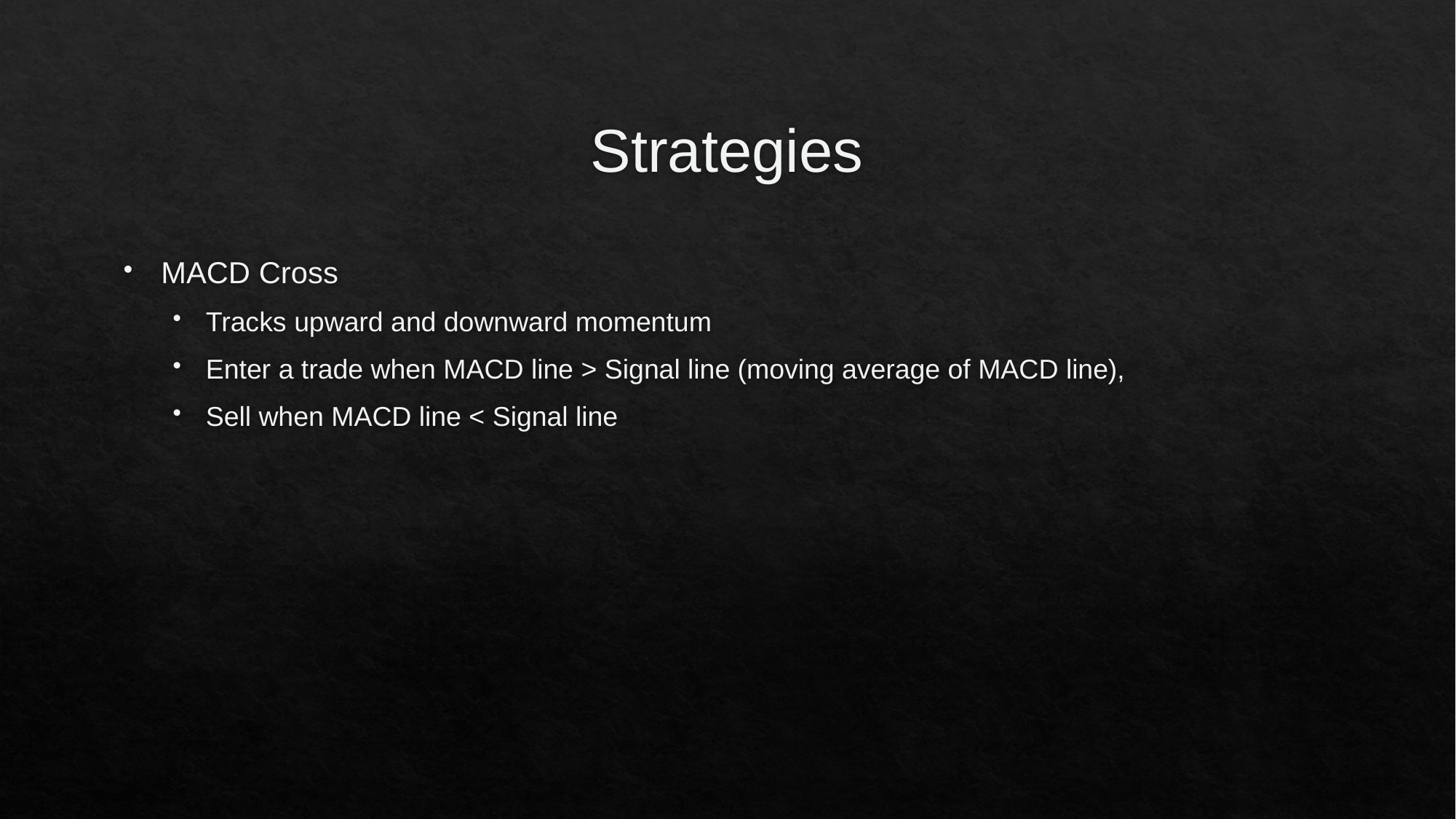

# Strategies
MACD Cross
Tracks upward and downward momentum
Enter a trade when MACD line > Signal line (moving average of MACD line),
Sell when MACD line < Signal line